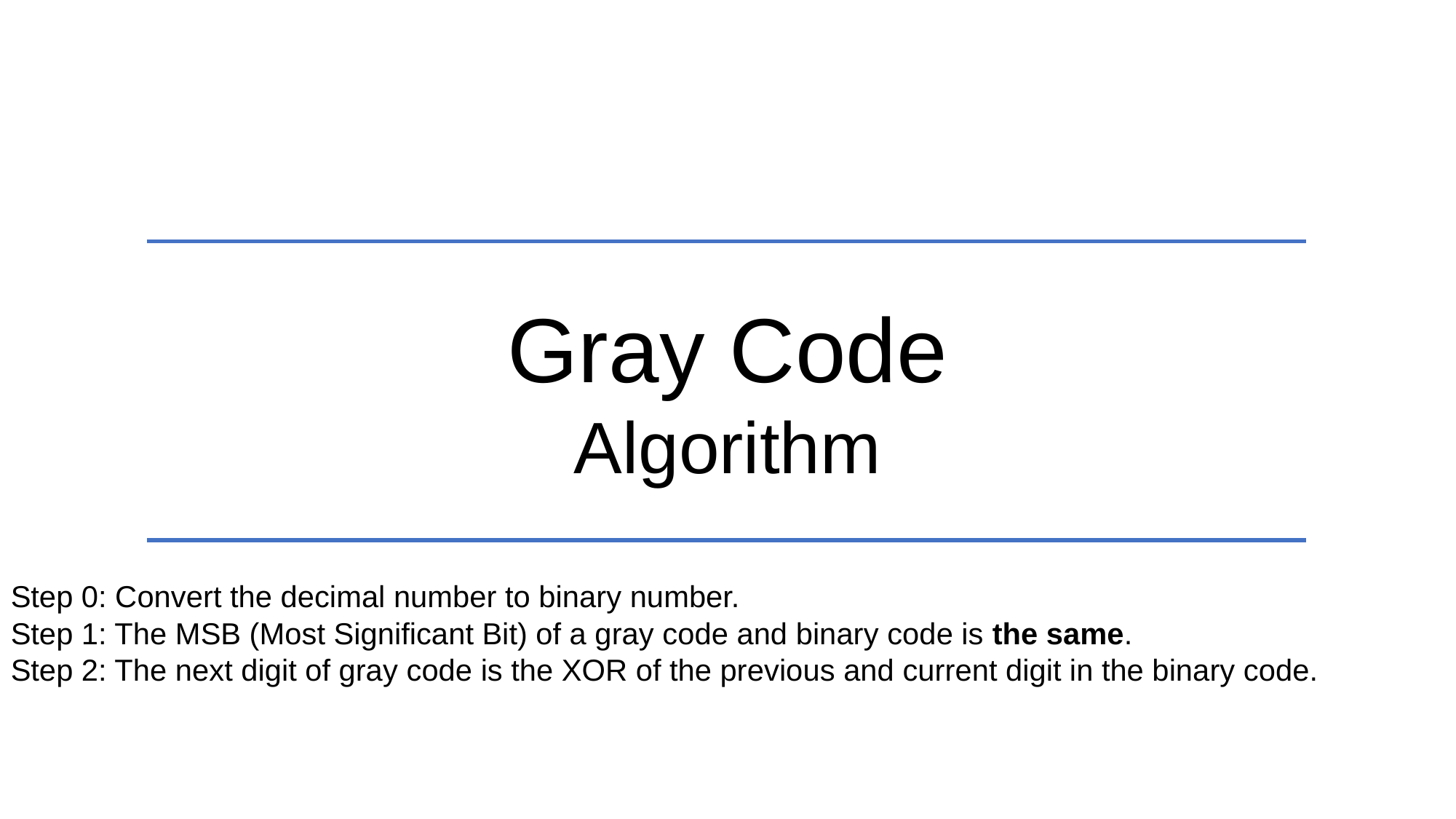

Gray Code
Algorithm
Step 0: Convert the decimal number to binary number.
Step 1: The MSB (Most Significant Bit) of a gray code and binary code is the same.
Step 2: The next digit of gray code is the XOR of the previous and current digit in the binary code.